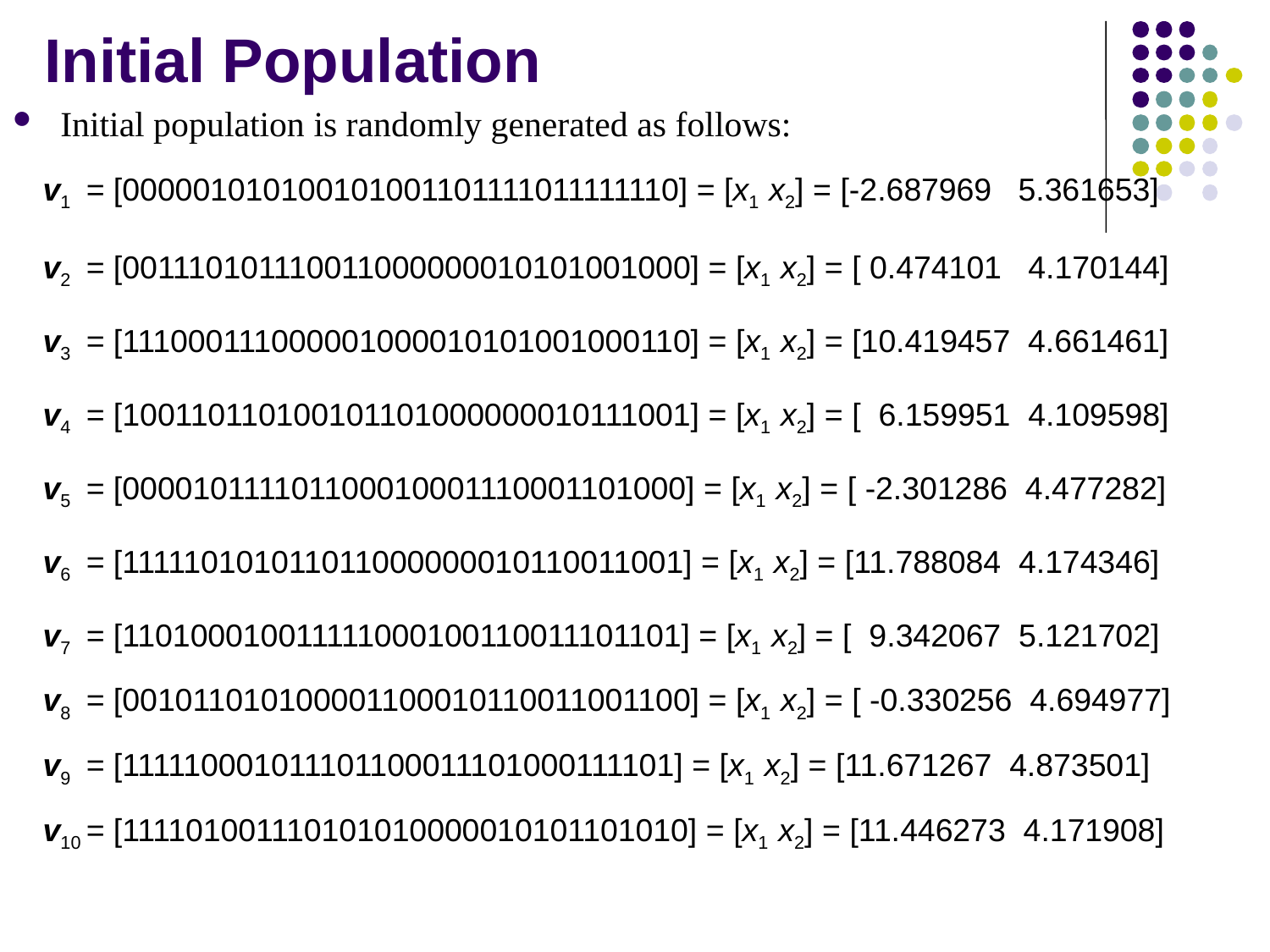

# Initial Population
Initial population is randomly generated as follows:
v1   = [000001010100101001101111011111110] = [x1  x2] = [-2.687969   5.361653]
v2   = [001110101110011000000010101001000] = [x1  x2] = [ 0.474101   4.170144]
v3   = [111000111000001000010101001000110] = [x1  x2] = [10.419457  4.661461]
v4   = [100110110100101101000000010111001] = [x1  x2] = [  6.159951  4.109598]
v5   = [000010111101100010001110001101000] = [x1  x2] = [ -2.301286  4.477282]
v6   = [111110101011011000000010110011001] = [x1  x2] = [11.788084  4.174346]
v7   = [110100010011111000100110011101101] = [x1  x2] = [  9.342067  5.121702]
v8   = [001011010100001100010110011001100] = [x1  x2] = [ -0.330256  4.694977]
v9   = [111110001011101100011101000111101] = [x1  x2] = [11.671267  4.873501]
v10 = [111101001110101010000010101101010] = [x1  x2] = [11.446273  4.171908]